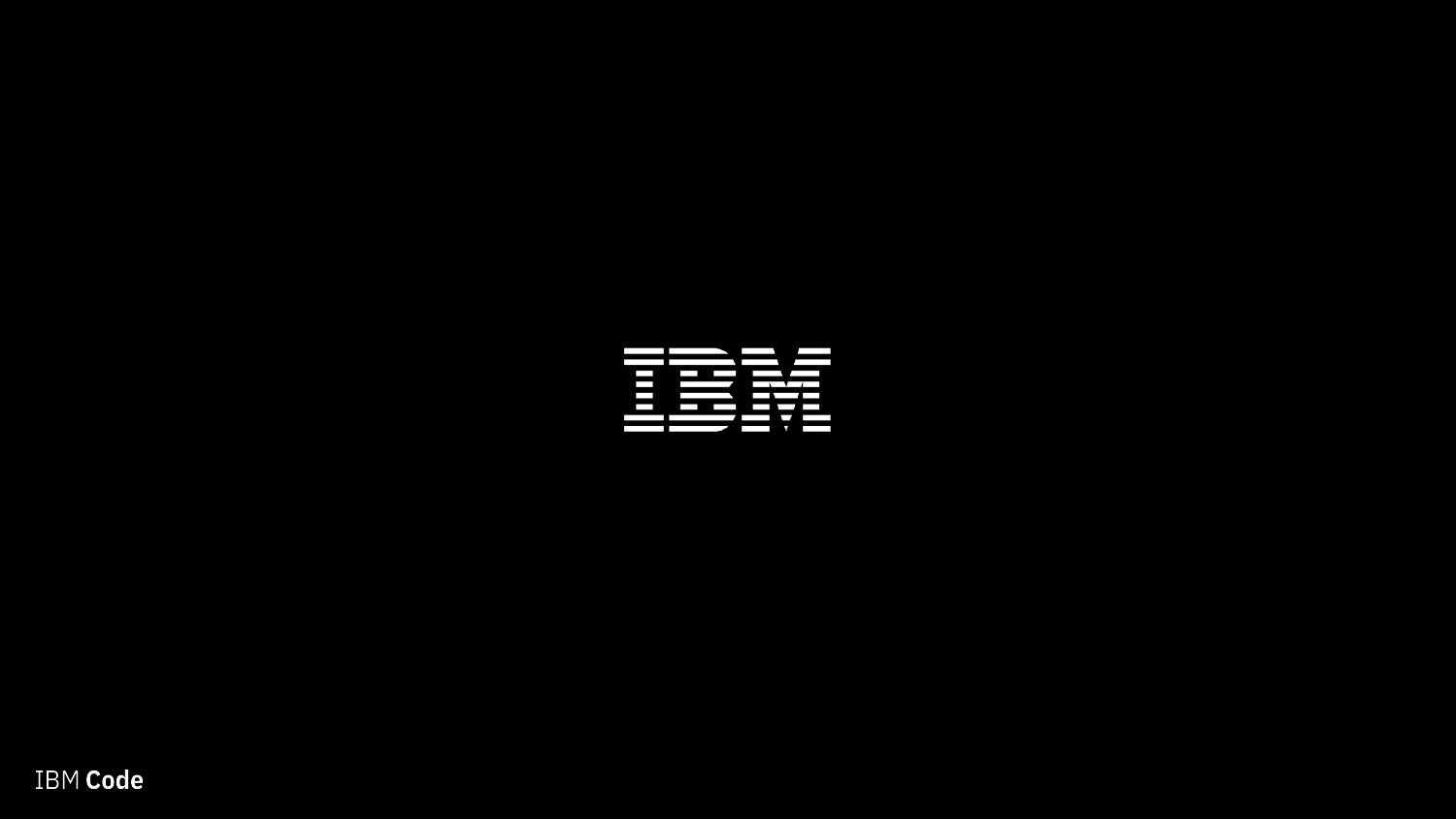

Code Walkthrough
Copyright 2016 JNResearch, All Rights Reserved